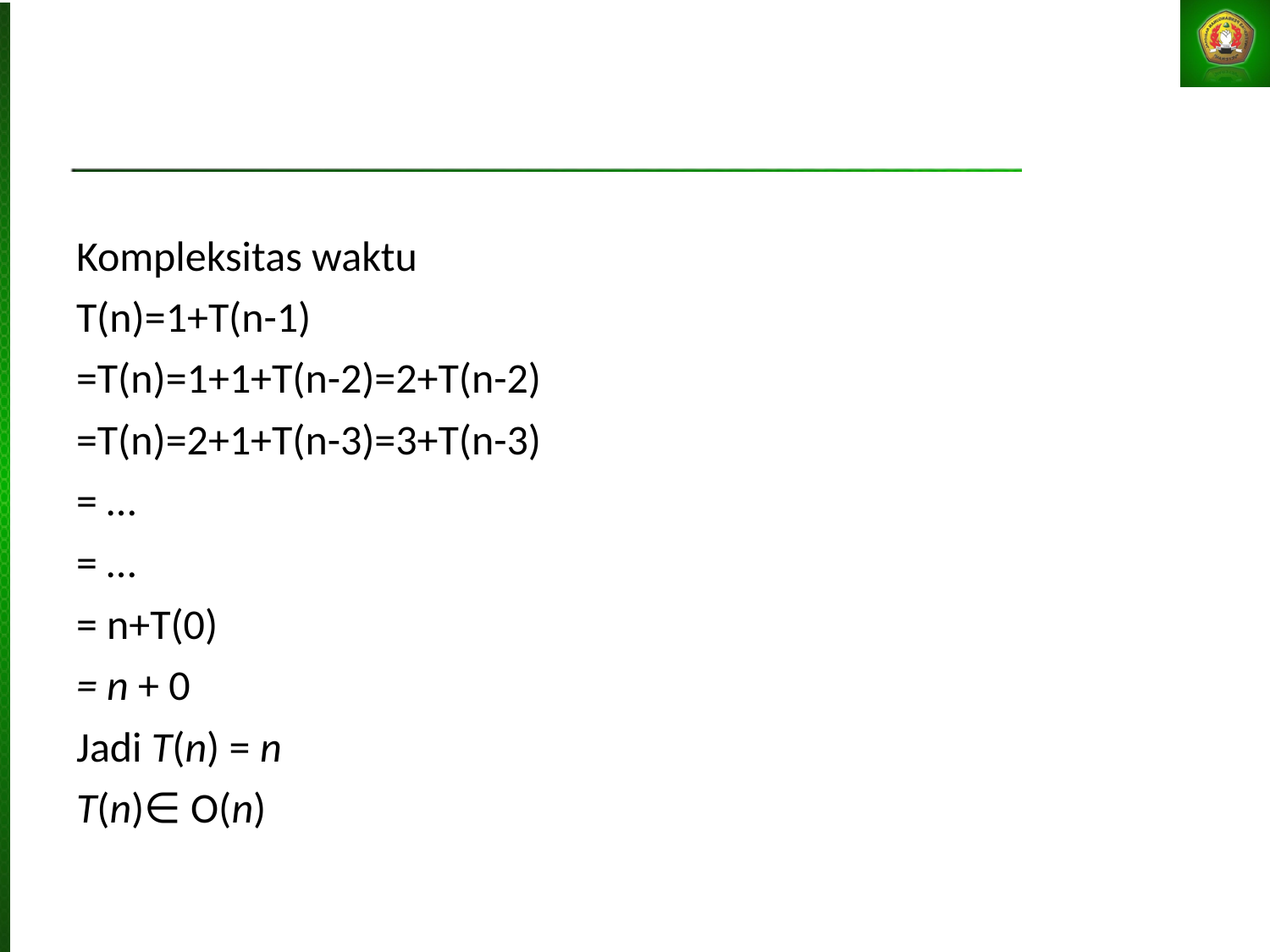

Kompleksitas waktu
T(n)=1+T(n-1)‏
=T(n)=1+1+T(n-2)=2+T(n-2)‏
=T(n)=2+1+T(n-3)=3+T(n-3)‏
= …
= …
= n+T(0)‏
= n + 0
Jadi T(n) = n
T(n)∈ O(n)‏